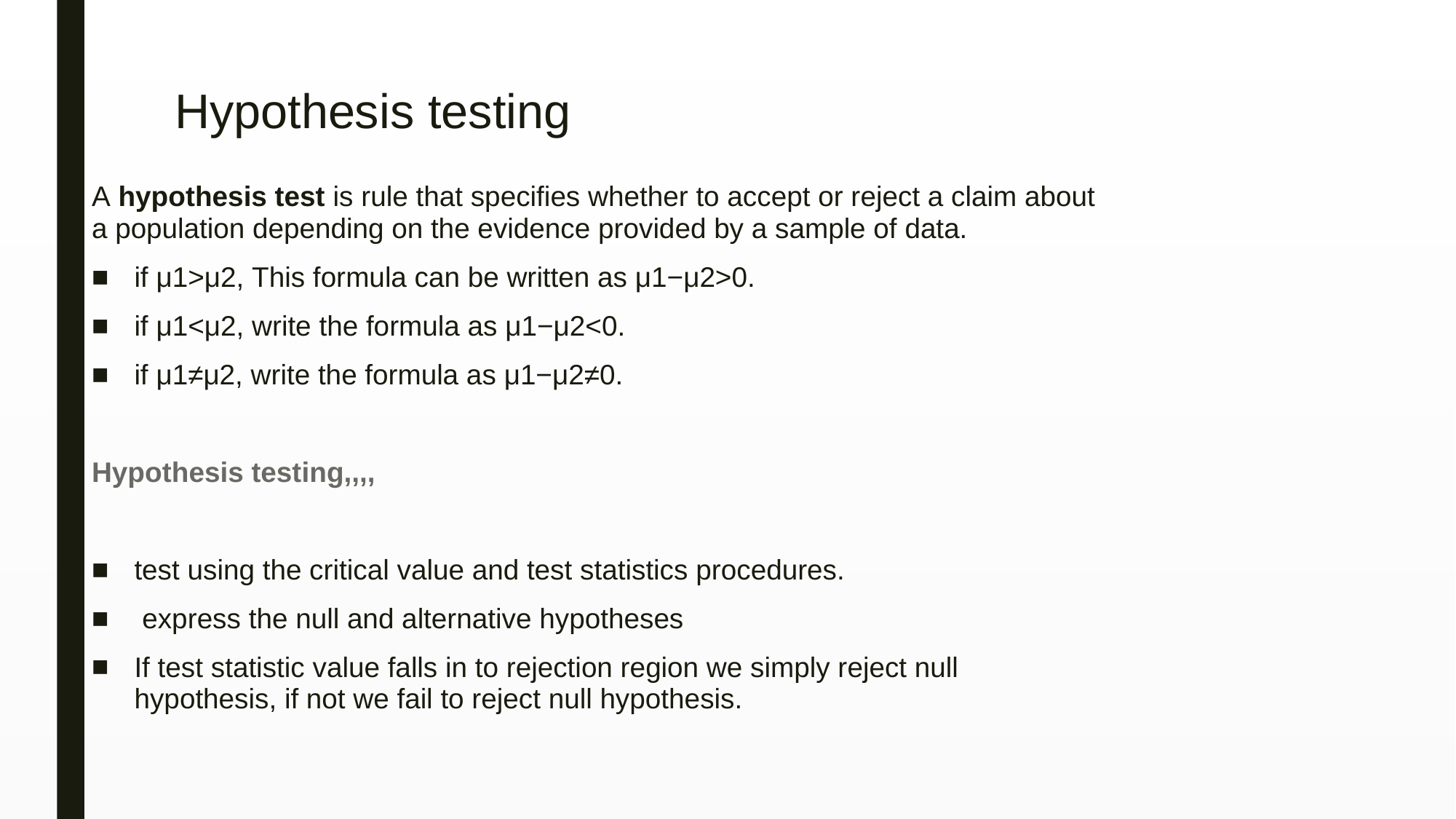

# Hypothesis testing
A hypothesis test is rule that specifies whether to accept or reject a claim about a population depending on the evidence provided by a sample of data.
if μ1>μ2, This formula can be written as μ1−μ2>0.
if μ1<μ2, write the formula as μ1−μ2<0.
if μ1≠μ2, write the formula as μ1−μ2≠0.

Hypothesis testing,,,,

test using the critical value and test statistics procedures.
 express the null and alternative hypotheses
If test statistic value falls in to rejection region we simply reject null hypothesis, if not we fail to reject null hypothesis.